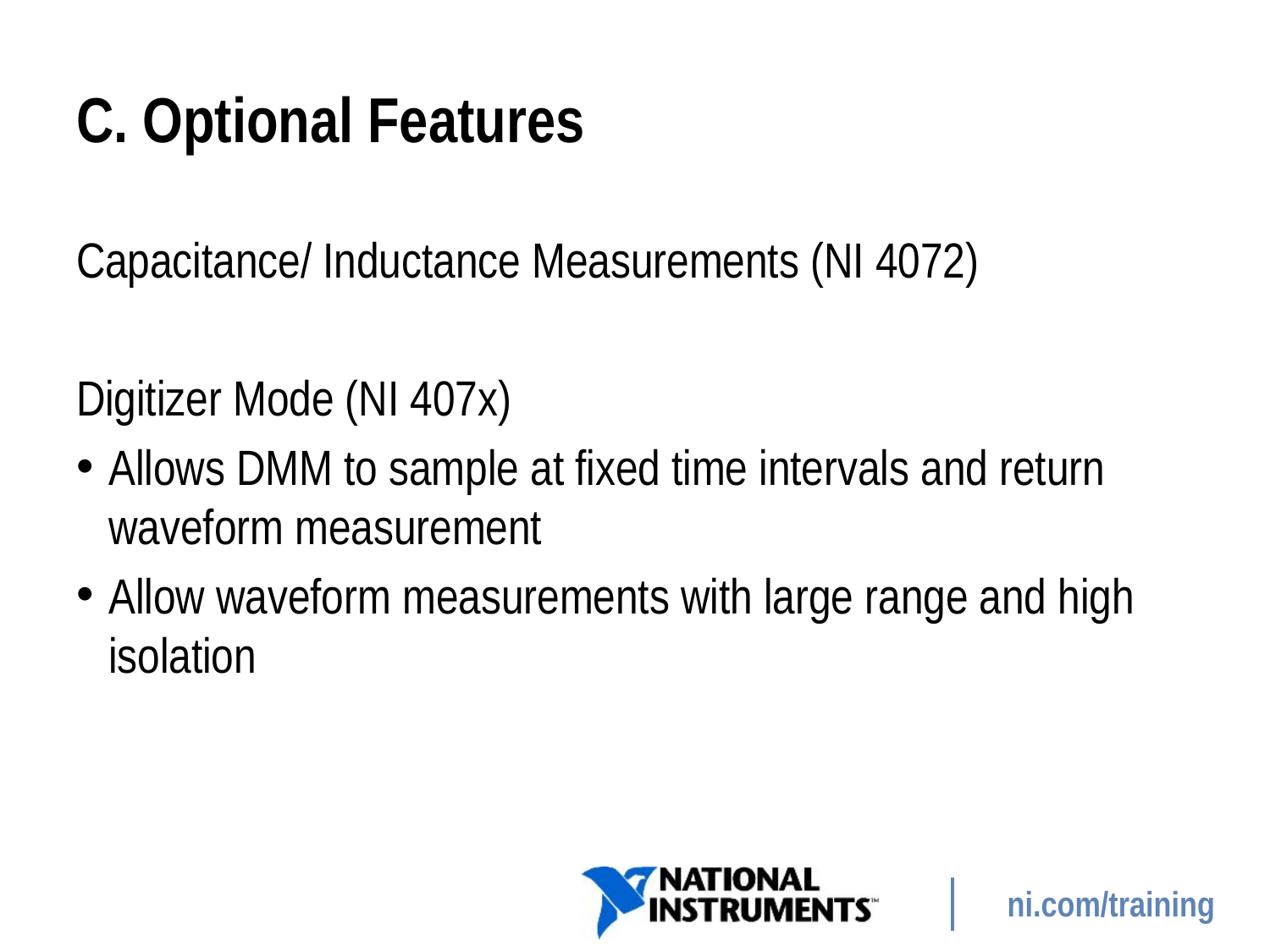

# C. Optional Features
Capacitance/ Inductance Measurements (NI 4072)

Digitizer Mode (NI 407x)
Allows DMM to sample at fixed time intervals and return waveform measurement
Allow waveform measurements with large range and high isolation